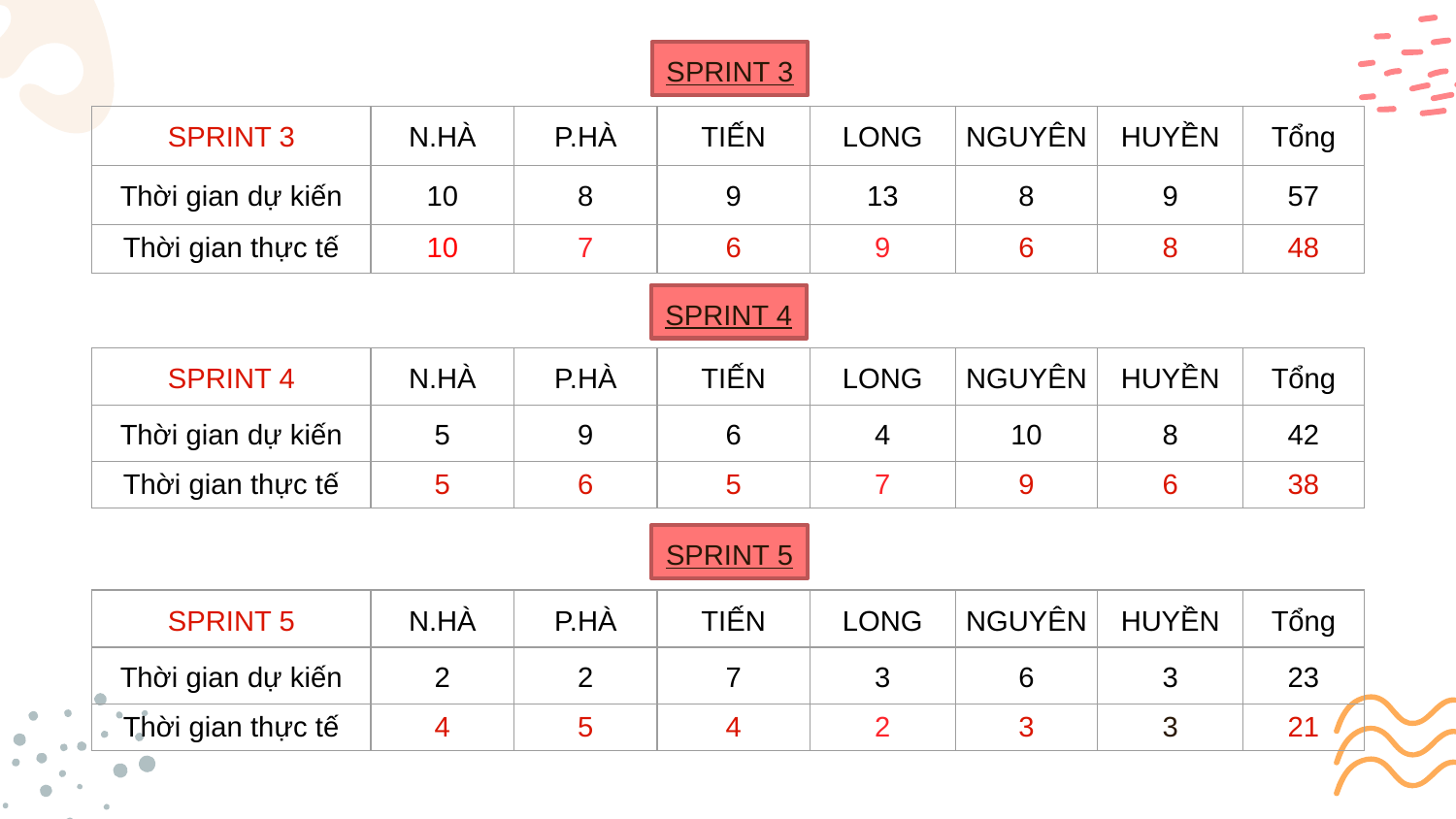

SPRINT 3
| SPRINT 3 | N.HÀ | P.HÀ | TIẾN | LONG | NGUYÊN | HUYỀN | Tổng |
| --- | --- | --- | --- | --- | --- | --- | --- |
| Thời gian dự kiến | 10 | 8 | 9 | 13 | 8 | 9 | 57 |
| Thời gian thực tế | 10 | 7 | 6 | 9 | 6 | 8 | 48 |
SPRINT 4
| SPRINT 4 | N.HÀ | P.HÀ | TIẾN | LONG | NGUYÊN | HUYỀN | Tổng |
| --- | --- | --- | --- | --- | --- | --- | --- |
| Thời gian dự kiến | 5 | 9 | 6 | 4 | 10 | 8 | 42 |
| Thời gian thực tế | 5 | 6 | 5 | 7 | 9 | 6 | 38 |
SPRINT 5
| SPRINT 5 | N.HÀ | P.HÀ | TIẾN | LONG | NGUYÊN | HUYỀN | Tổng |
| --- | --- | --- | --- | --- | --- | --- | --- |
| Thời gian dự kiến | 2 | 2 | 7 | 3 | 6 | 3 | 23 |
| Thời gian thực tế | 4 | 5 | 4 | 2 | 3 | 3 | 21 |